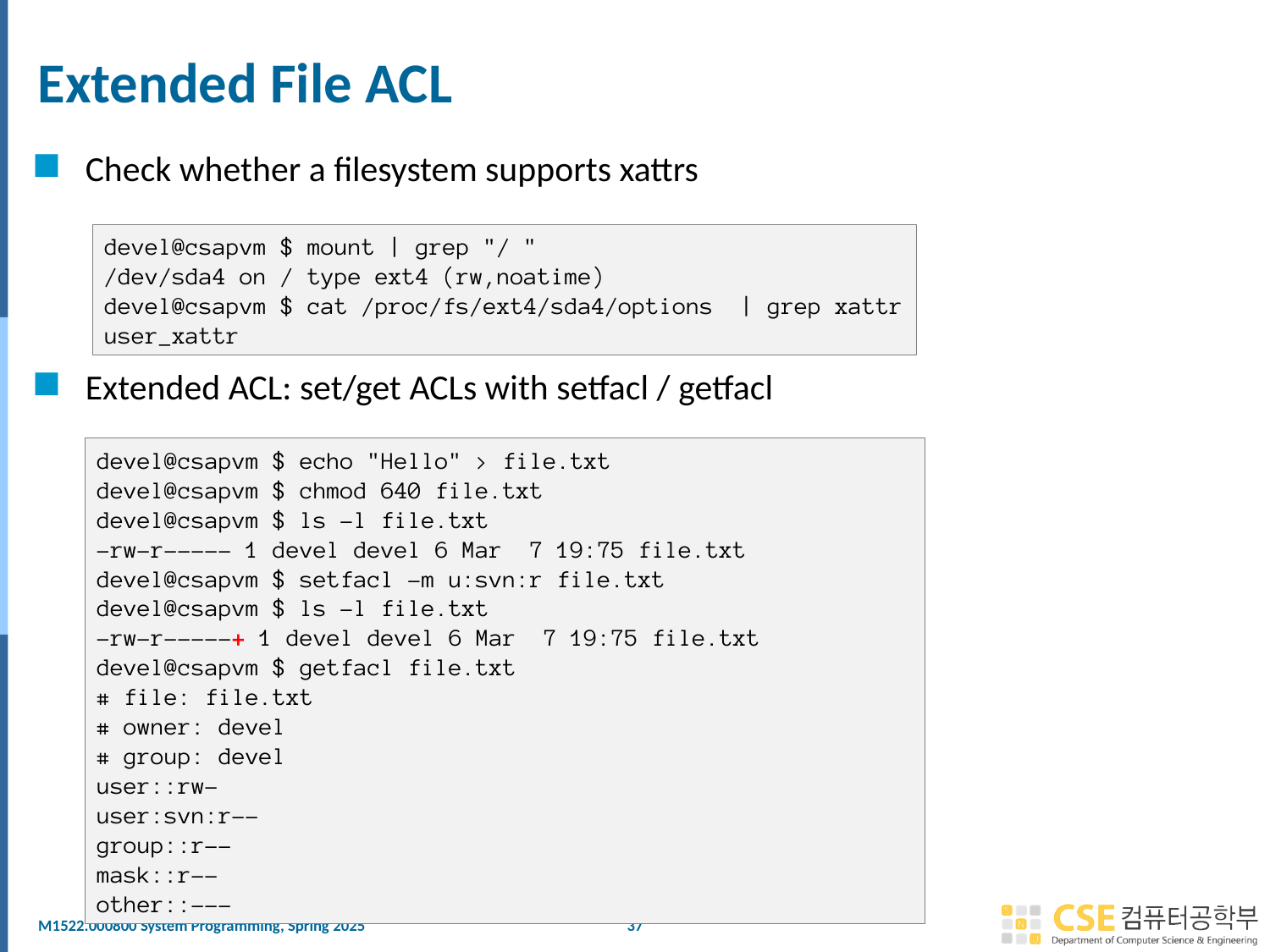

# Extended File ACL
Check whether a filesystem supports xattrs

Extended ACL: set/get ACLs with setfacl / getfacl
devel@csapvm $ mount | grep "/ "
/dev/sda4 on / type ext4 (rw,noatime)
devel@csapvm $ cat /proc/fs/ext4/sda4/options  | grep xattr
user_xattr
devel@csapvm $ echo "Hello" > file.txt
devel@csapvm $ chmod 640 file.txt
devel@csapvm $ ls -l file.txt
-rw-r----- 1 devel devel 6 Mar  7 19:75 file.txt
devel@csapvm $ setfacl -m u:svn:r file.txt
devel@csapvm $ ls -l file.txt
-rw-r-----+ 1 devel devel 6 Mar  7 19:75 file.txt
devel@csapvm $ getfacl file.txt
# file: file.txt
# owner: devel
# group: devel
user::rw-
user:svn:r--
group::r--
mask::r--
other::---